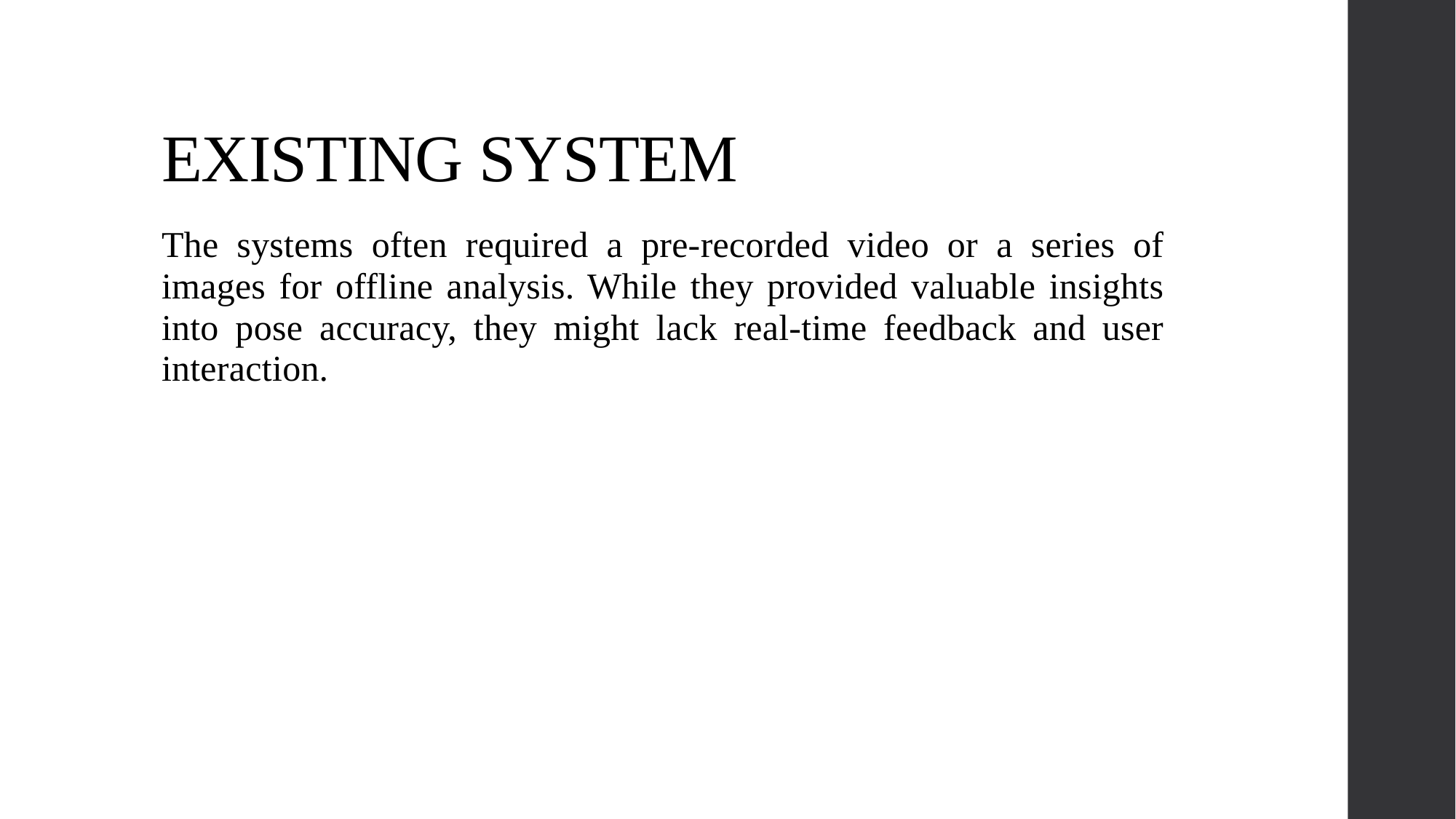

# EXISTING SYSTEM
The systems often required a pre-recorded video or a series of images for offline analysis. While they provided valuable insights into pose accuracy, they might lack real-time feedback and user interaction.